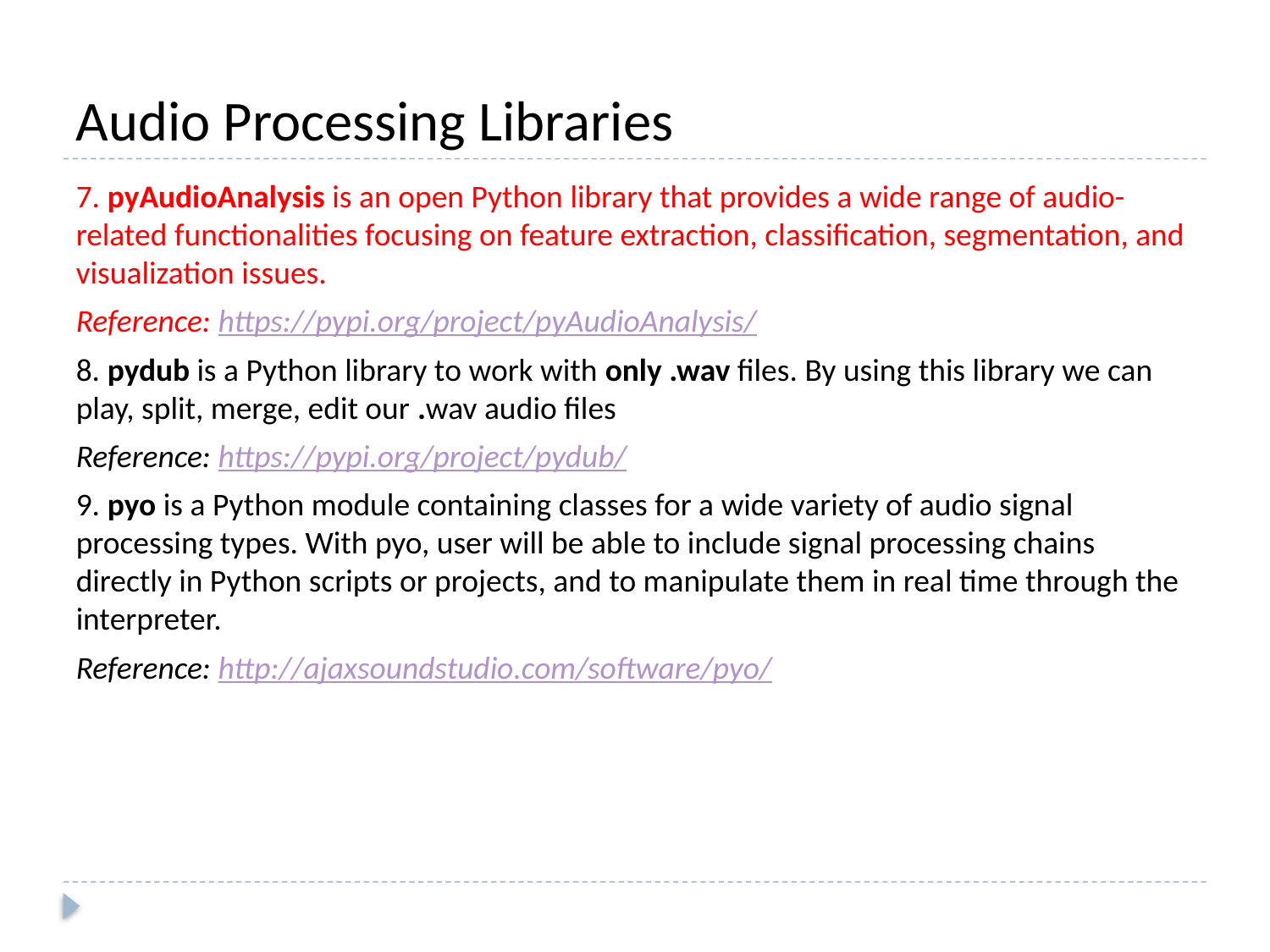

# Audio Processing Libraries
7. pyAudioAnalysis is an open Python library that provides a wide range of audio-related functionalities focusing on feature extraction, classification, segmentation, and visualization issues.
Reference: https://pypi.org/project/pyAudioAnalysis/
8. pydub is a Python library to work with only .wav files. By using this library we can play, split, merge, edit our .wav audio files
Reference: https://pypi.org/project/pydub/
9. pyo is a Python module containing classes for a wide variety of audio signal processing types. With pyo, user will be able to include signal processing chains directly in Python scripts or projects, and to manipulate them in real time through the interpreter.
Reference: http://ajaxsoundstudio.com/software/pyo/
5